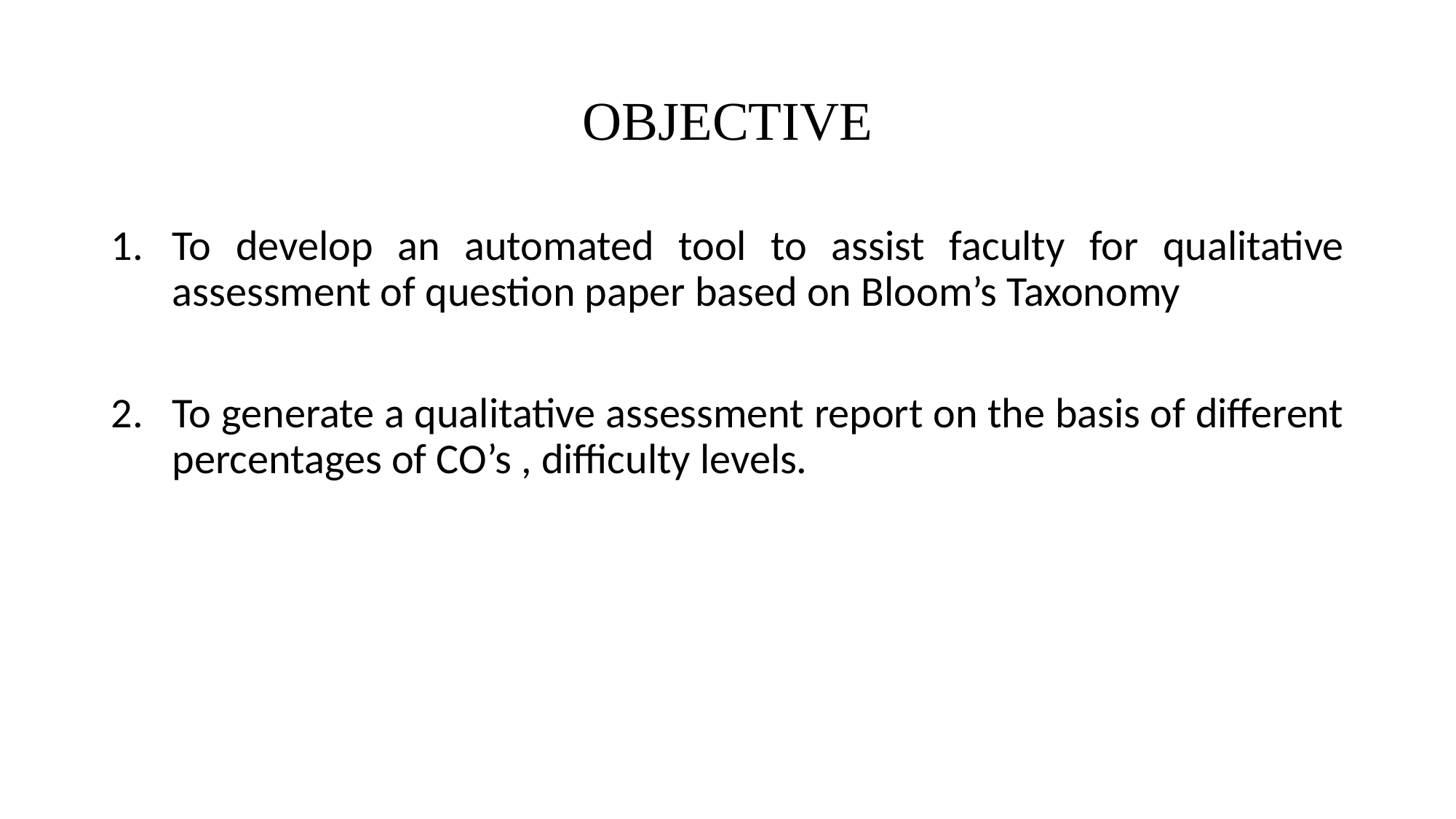

# OBJECTIVE
To develop an automated tool to assist faculty for qualitative assessment of question paper based on Bloom’s Taxonomy

To generate a qualitative assessment report on the basis of different percentages of CO’s , difficulty levels.